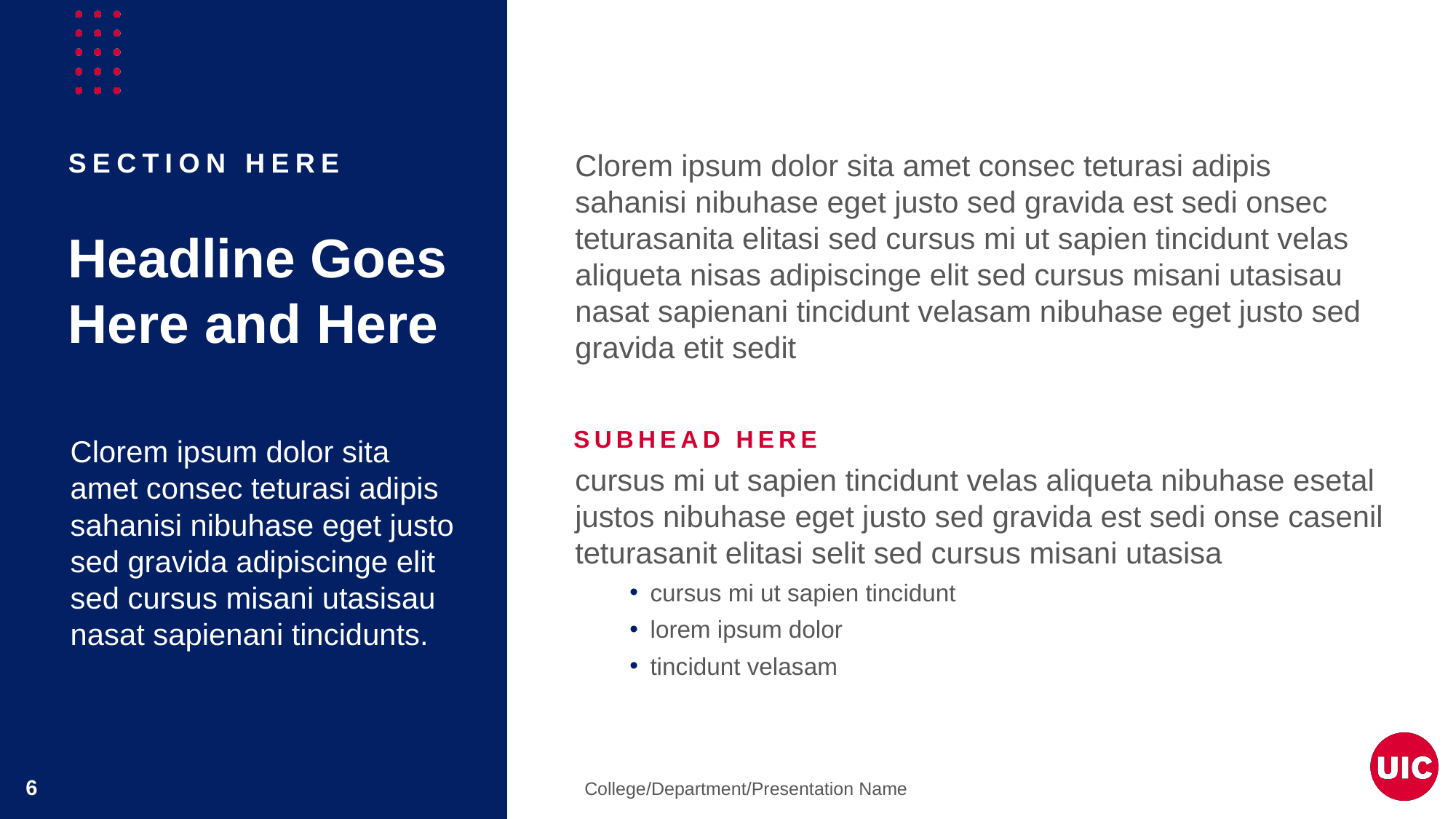

Section here
Clorem ipsum dolor sita amet consec teturasi adipis sahanisi nibuhase eget justo sed gravida est sedi onsec teturasanita elitasi sed cursus mi ut sapien tincidunt velas aliqueta nisas adipiscinge elit sed cursus misani utasisau nasat sapienani tincidunt velasam nibuhase eget justo sed gravida etit sedit

SUBHEAD HERE
cursus mi ut sapien tincidunt velas aliqueta nibuhase esetal justos nibuhase eget justo sed gravida est sedi onse casenil teturasanit elitasi selit sed cursus misani utasisa
cursus mi ut sapien tincidunt
lorem ipsum dolor
tincidunt velasam

Headline Goes Here and Here
Clorem ipsum dolor sita amet consec teturasi adipis sahanisi nibuhase eget justo sed gravida adipiscinge elit sed cursus misani utasisau nasat sapienani tincidunts.
College/Department/Presentation Name